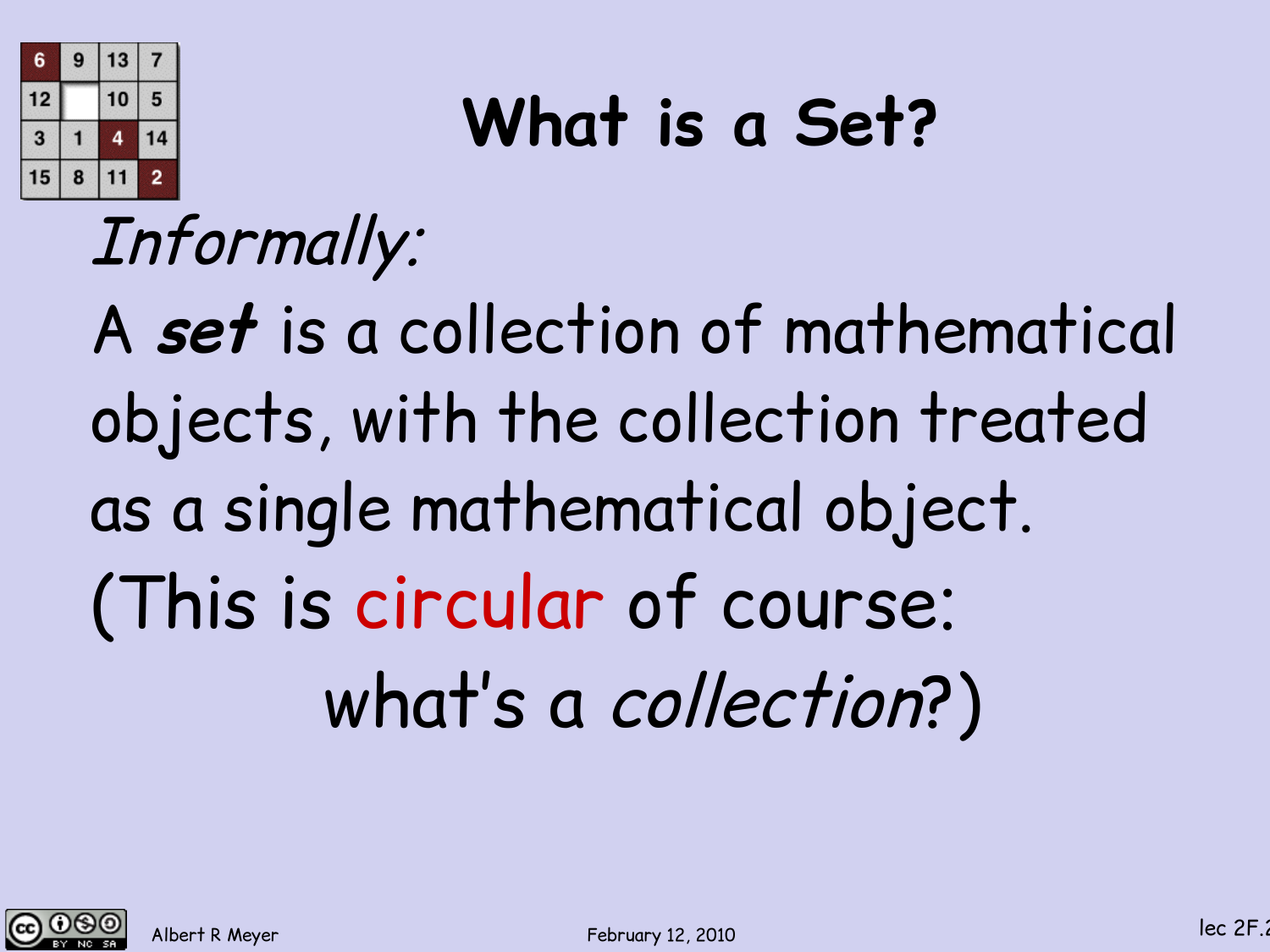

# What is a Set?
Informally:
A set is a collection of mathematical
objects, with the collection treated
as a single mathematical object.
(This is circular of course:
           what’s a collection?)